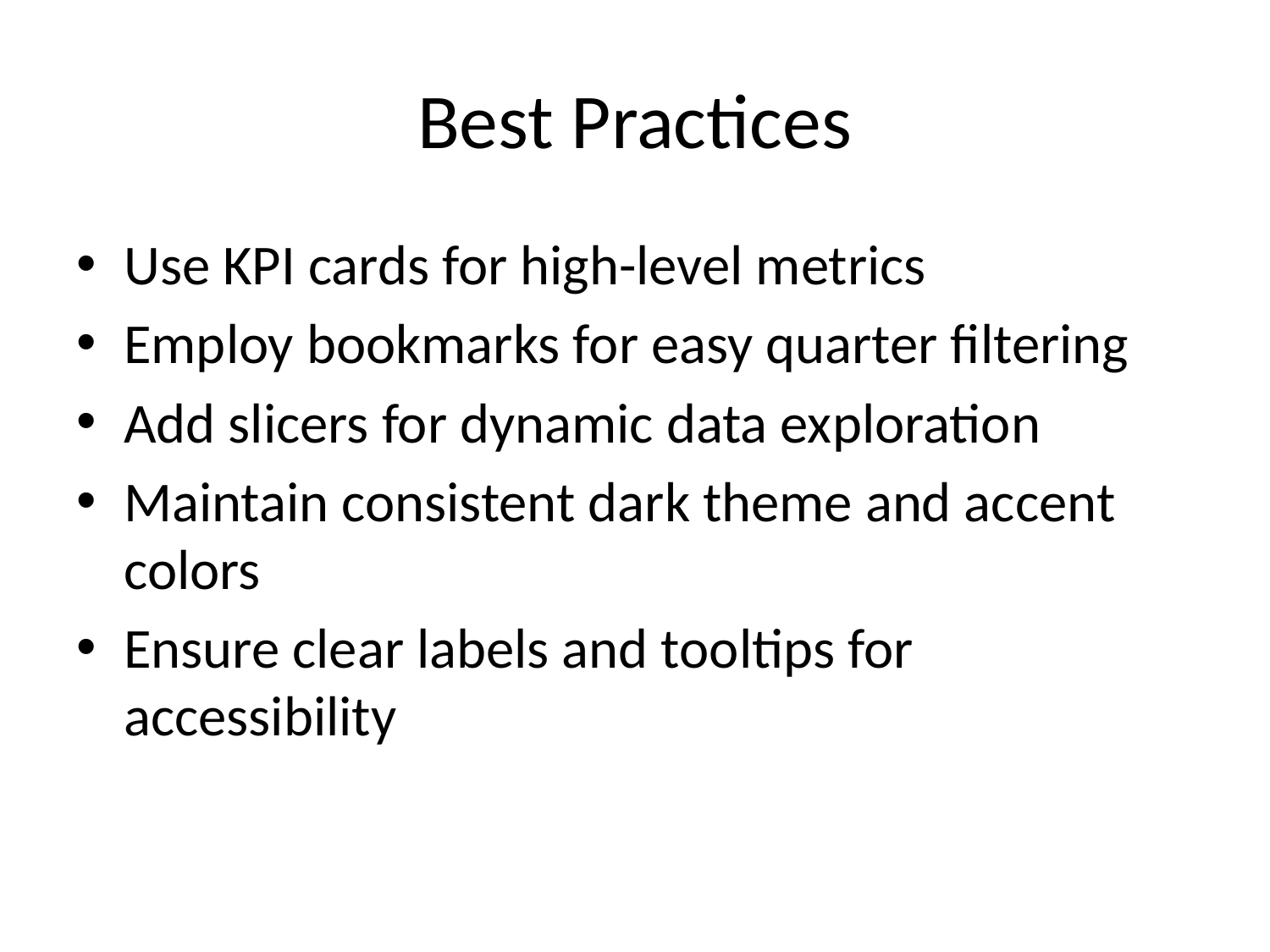

# Best Practices
Use KPI cards for high-level metrics
Employ bookmarks for easy quarter filtering
Add slicers for dynamic data exploration
Maintain consistent dark theme and accent colors
Ensure clear labels and tooltips for accessibility